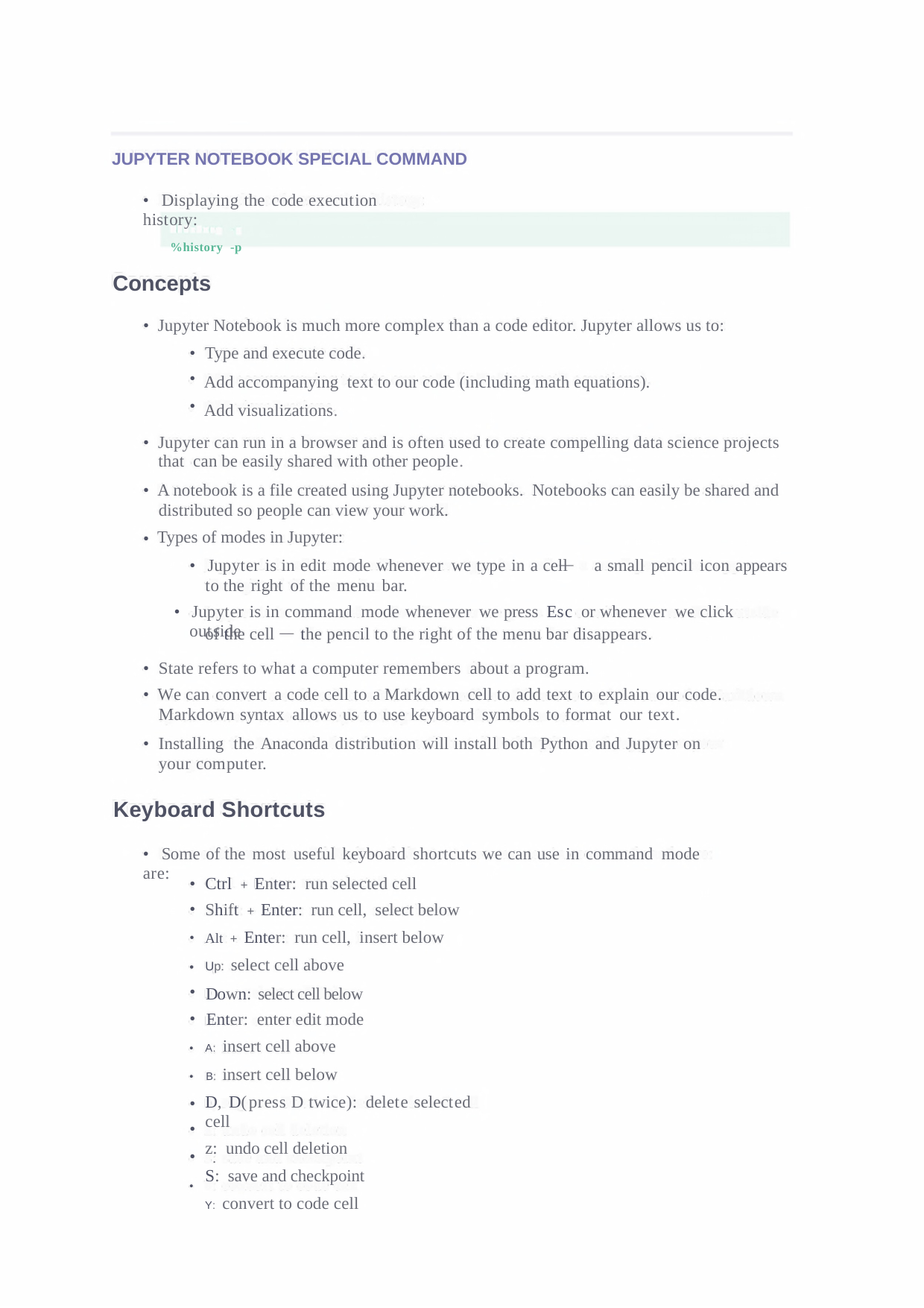

JUPYTER NOTEBOOK SPECIAL COMMAND
•   Displaying the code execution history:
%history  -p
Concepts
•
Jupyter Notebook is much more complex than a code editor. Jupyter allows us to:
•
•
•
Type and execute code.
Add accompanying  text to our code (including math equations). Add visualizations.
•
Jupyter can run in a browser and is often used to create compelling data science projects
that  can be easily shared with other people.
A notebook is a file created using Jupyter notebooks.  Notebooks can easily be shared and distributed so people can view your work.
Types of modes in Jupyter:
•   Jupyter is in edit mode whenever we type in a cell      a small pencil icon appears to the right of the menu bar.
•   Jupyter is in command  mode whenever we press Esc  or whenever we click outside
•
•
of the cell
the pencil to the right of the menu bar disappears.
•
•
State refers to what a computer remembers  about a program.
We can convert a code cell to a Markdown cell to add text to explain our code. Markdown syntax allows us to use keyboard symbols to format our text.
Installing  the Anaconda distribution will install both Python and Jupyter on your computer.
•
Keyboard Shortcuts
•   Some of the most useful keyboard shortcuts we can use in command  mode are:
•
•
•
Ctrl  + Enter:  run selected cell
Shift  + Enter:  run cell,  select below
Alt  + Enter:  run cell,  insert below
Up:  select cell above
Down:  select cell below
Enter:  enter edit mode
A:  insert cell above
B:  insert cell below
D,  D(press D twice):  delete selected cell
z:  undo cell deletion
S:  save and checkpoint
Y:  convert to code cell
•
•
•
•
•
•
•
•
•